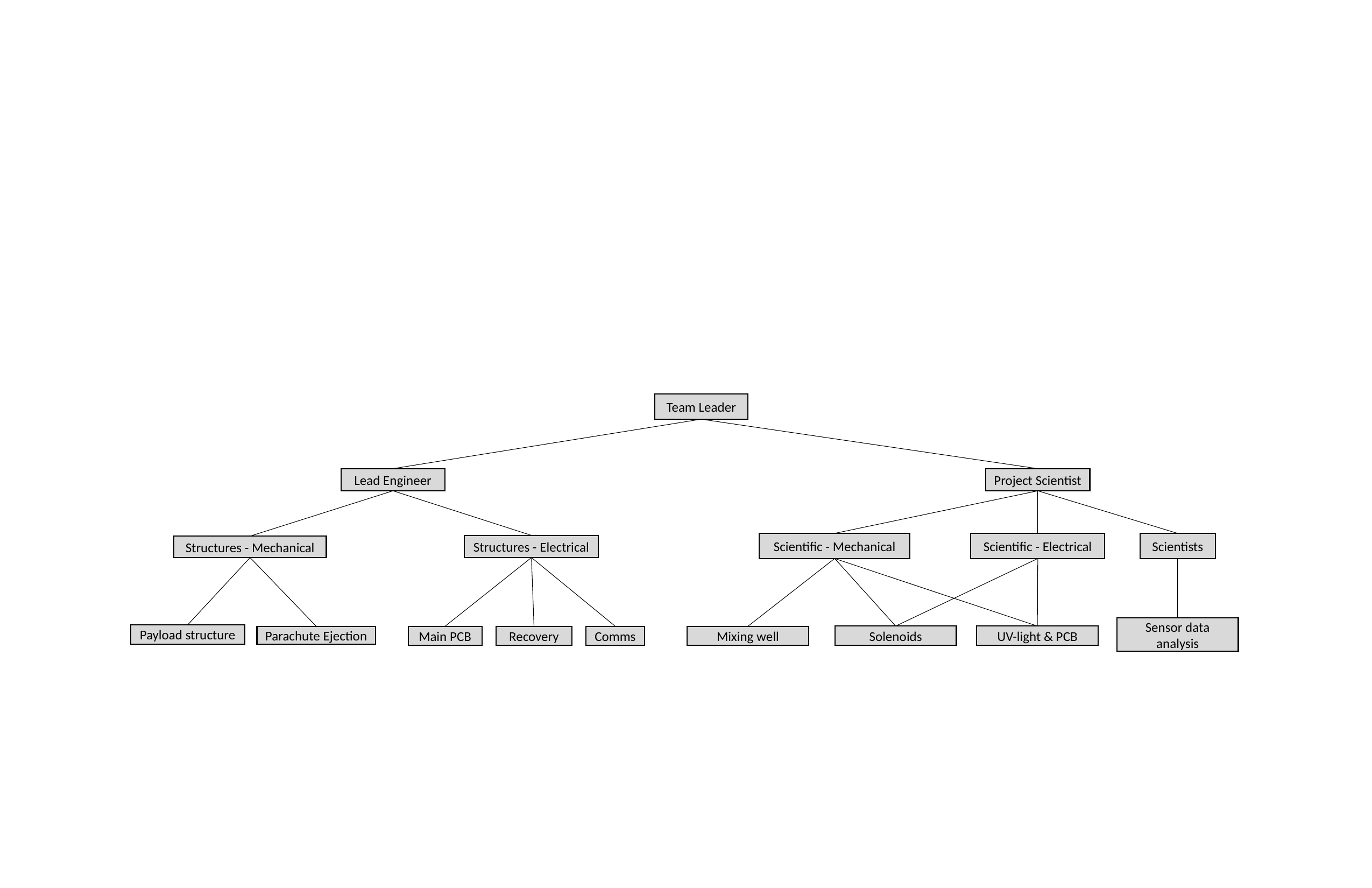

Team Leader
Lead Engineer
Project Scientist
Scientific - Electrical
Scientists
Scientific - Mechanical
Structures - Electrical
Structures - Mechanical
Sensor data analysis
Payload structure
Solenoids
UV-light & PCB
Parachute Ejection
Recovery
Comms
Mixing well
Main PCB